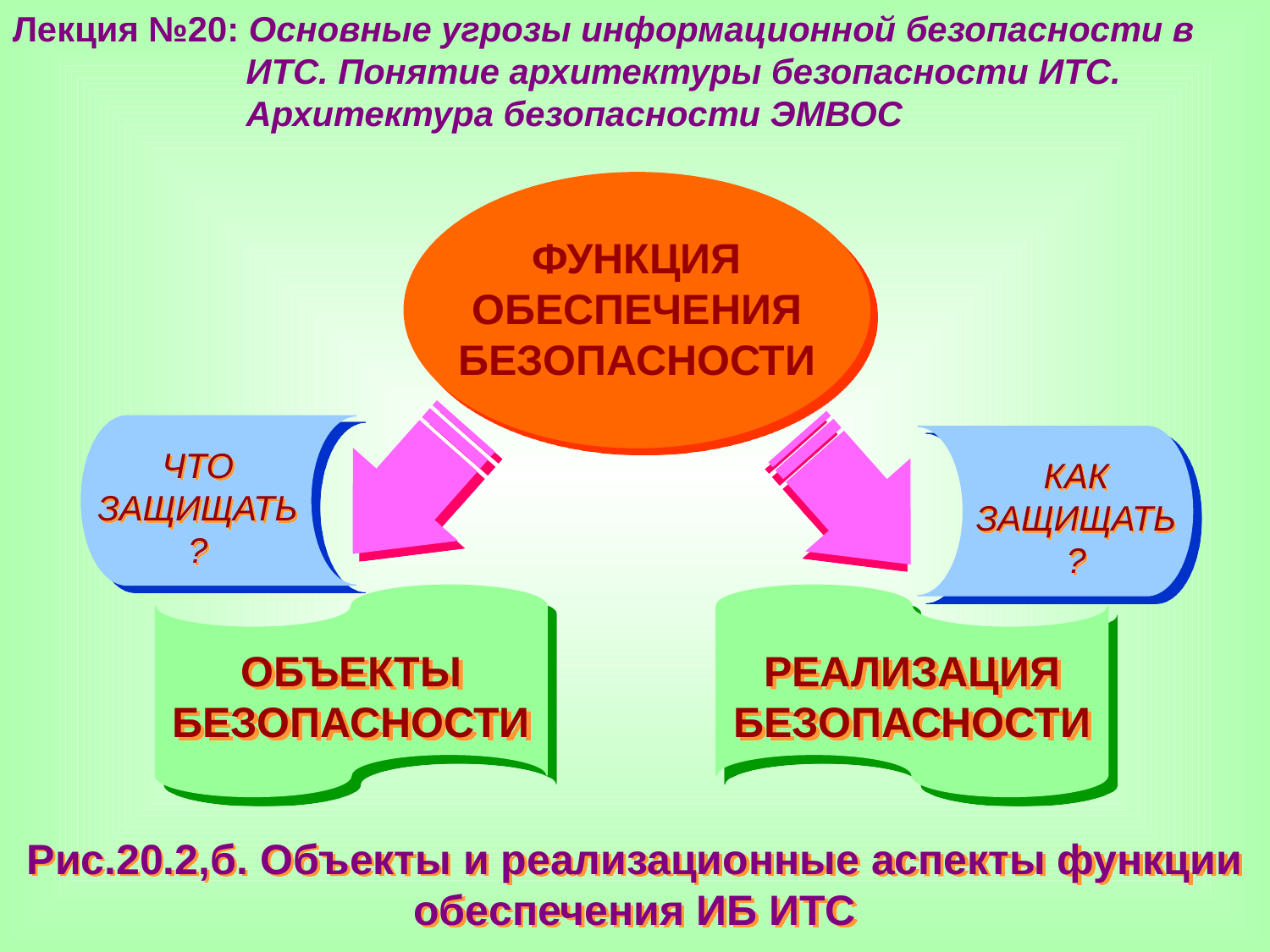

Лекция №20: Основные угрозы информационной безопасности в
                        ИТС. Понятие архитектуры безопасности ИТС.
                        Архитектура безопасности ЭМВОС

ФУНКЦИЯ
ОБЕСПЕЧЕНИЯ
БЕЗОПАСНОСТИ

ЧТО
ЗАЩИЩАТЬ
?
КАК
ЗАЩИЩАТЬ
?
ОБЪЕКТЫ
БЕЗОПАСНОСТИ
РЕАЛИЗАЦИЯ
БЕЗОПАСНОСТИ
Рис.20.2,б. Объекты и реализационные аспекты функции обеспечения ИБ ИТС